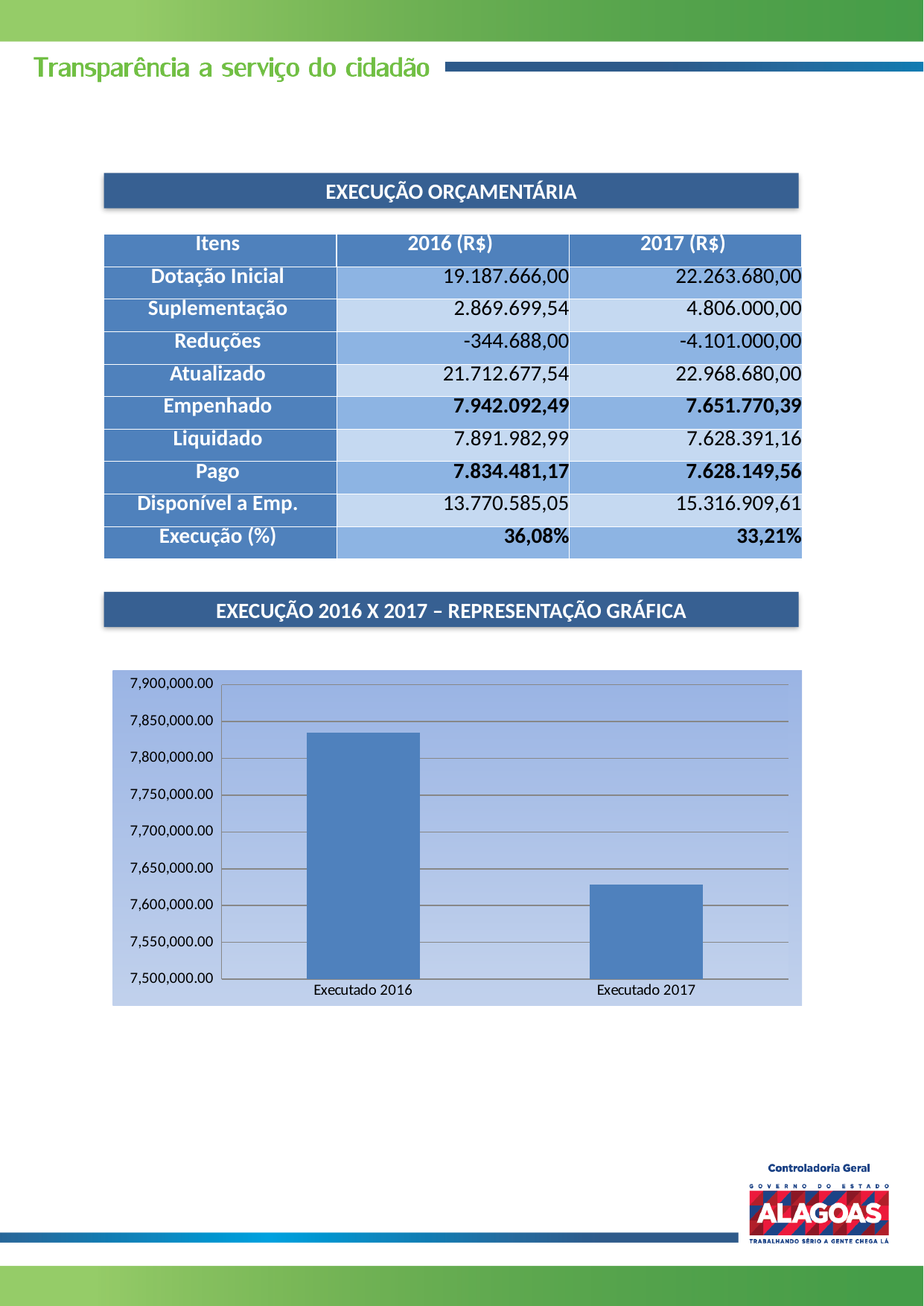

EXECUÇÃO ORÇAMENTÁRIA
| Itens | 2016 (R$) | 2017 (R$) |
| --- | --- | --- |
| Dotação Inicial | 19.187.666,00 | 22.263.680,00 |
| Suplementação | 2.869.699,54 | 4.806.000,00 |
| Reduções | -344.688,00 | -4.101.000,00 |
| Atualizado | 21.712.677,54 | 22.968.680,00 |
| Empenhado | 7.942.092,49 | 7.651.770,39 |
| Liquidado | 7.891.982,99 | 7.628.391,16 |
| Pago | 7.834.481,17 | 7.628.149,56 |
| Disponível a Emp. | 13.770.585,05 | 15.316.909,61 |
| Execução (%) | 36,08% | 33,21% |
EXECUÇÃO 2016 X 2017 – REPRESENTAÇÃO GRÁFICA

### Chart

| Category | R$ |
|---|---|
| Executado 2016 | 7834481.17 |
| Executado 2017 | 7628149.5600000005 |